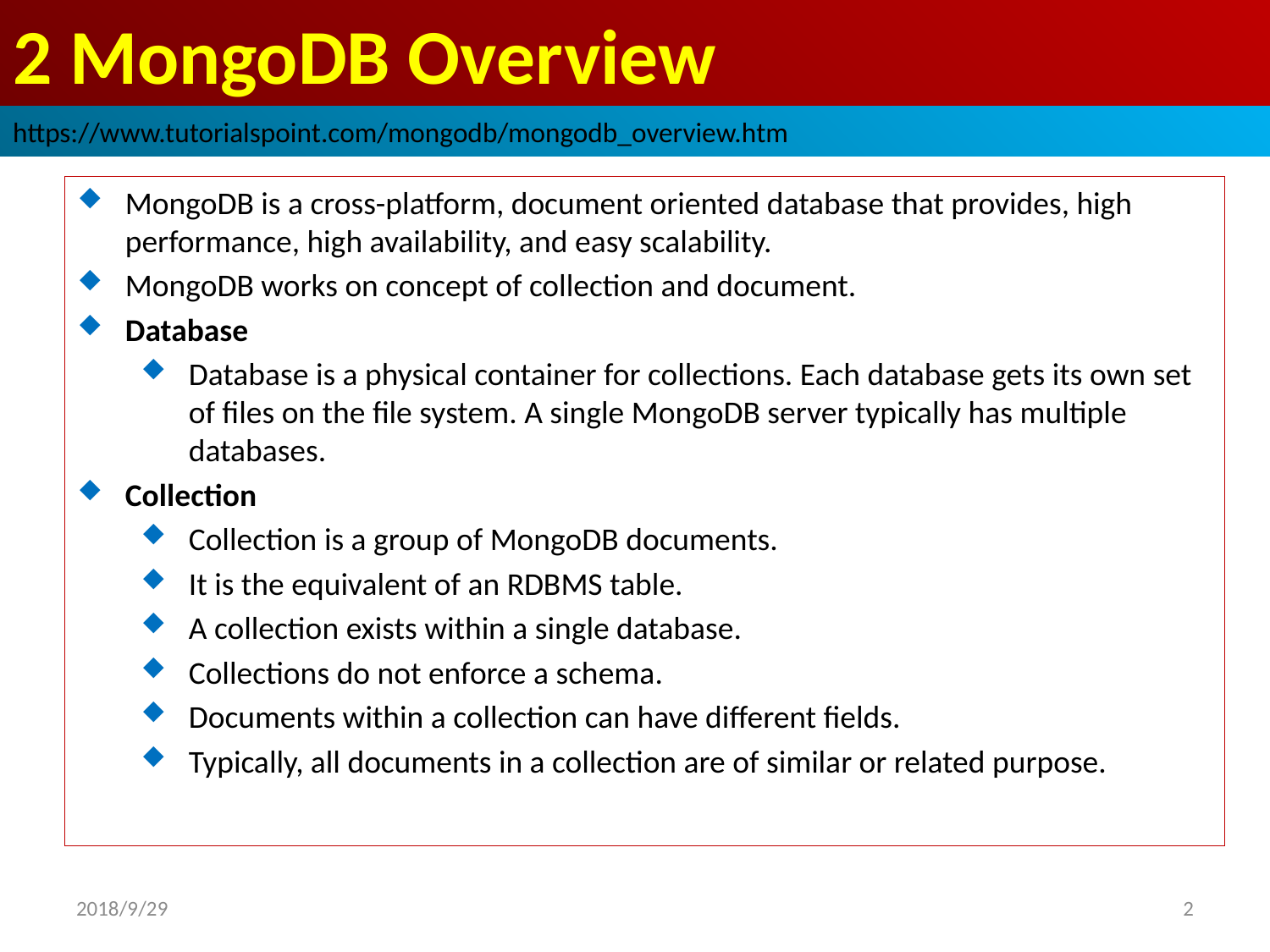

# 2 MongoDB Overview
https://www.tutorialspoint.com/mongodb/mongodb_overview.htm
MongoDB is a cross-platform, document oriented database that provides, high performance, high availability, and easy scalability.
MongoDB works on concept of collection and document.
Database
Database is a physical container for collections. Each database gets its own set of files on the file system. A single MongoDB server typically has multiple databases.
Collection
Collection is a group of MongoDB documents.
It is the equivalent of an RDBMS table.
A collection exists within a single database.
Collections do not enforce a schema.
Documents within a collection can have different fields.
Typically, all documents in a collection are of similar or related purpose.
2018/9/29
2